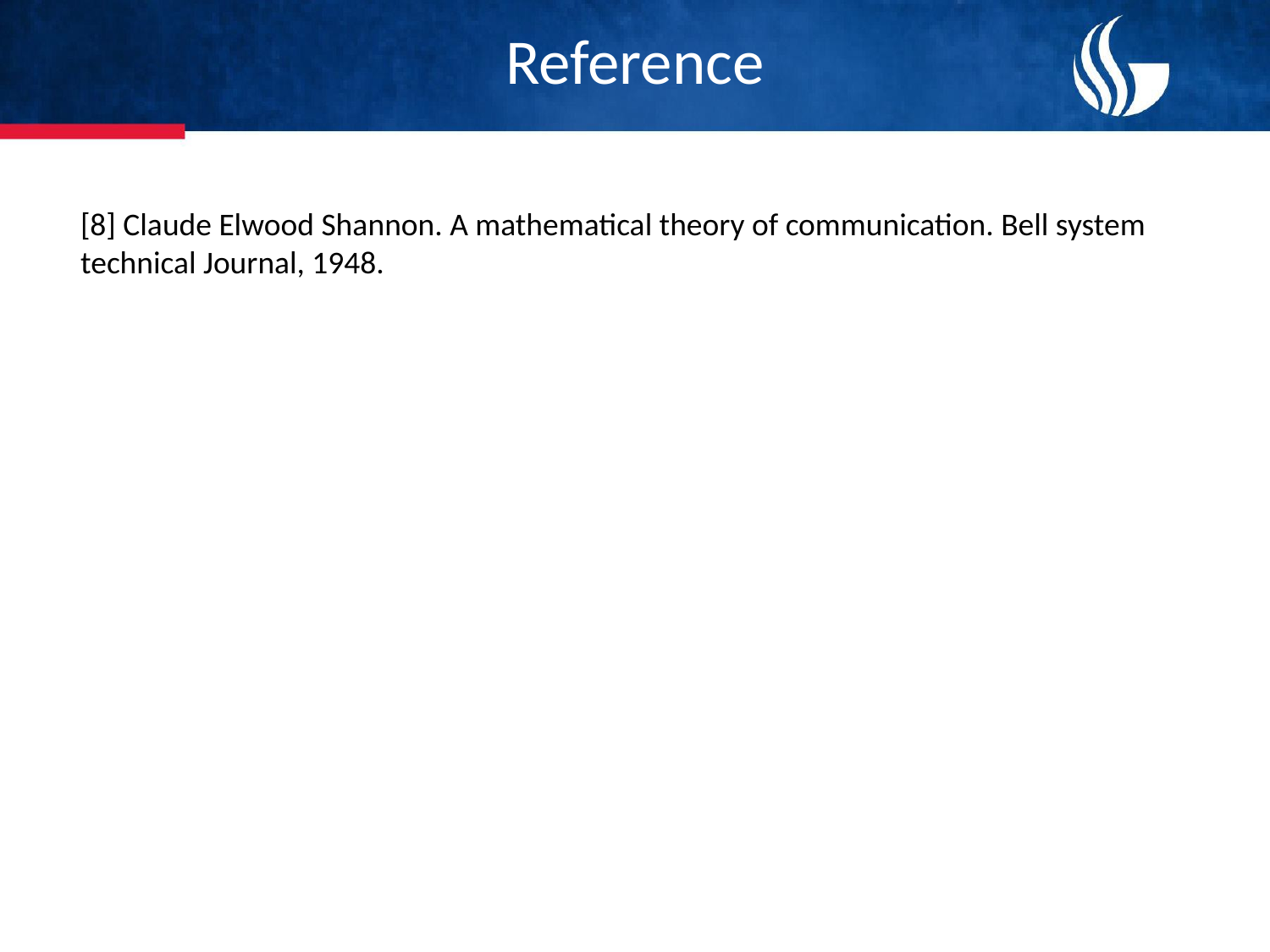

Reference
[8] Claude Elwood Shannon. A mathematical theory of communication. Bell system technical Journal, 1948.